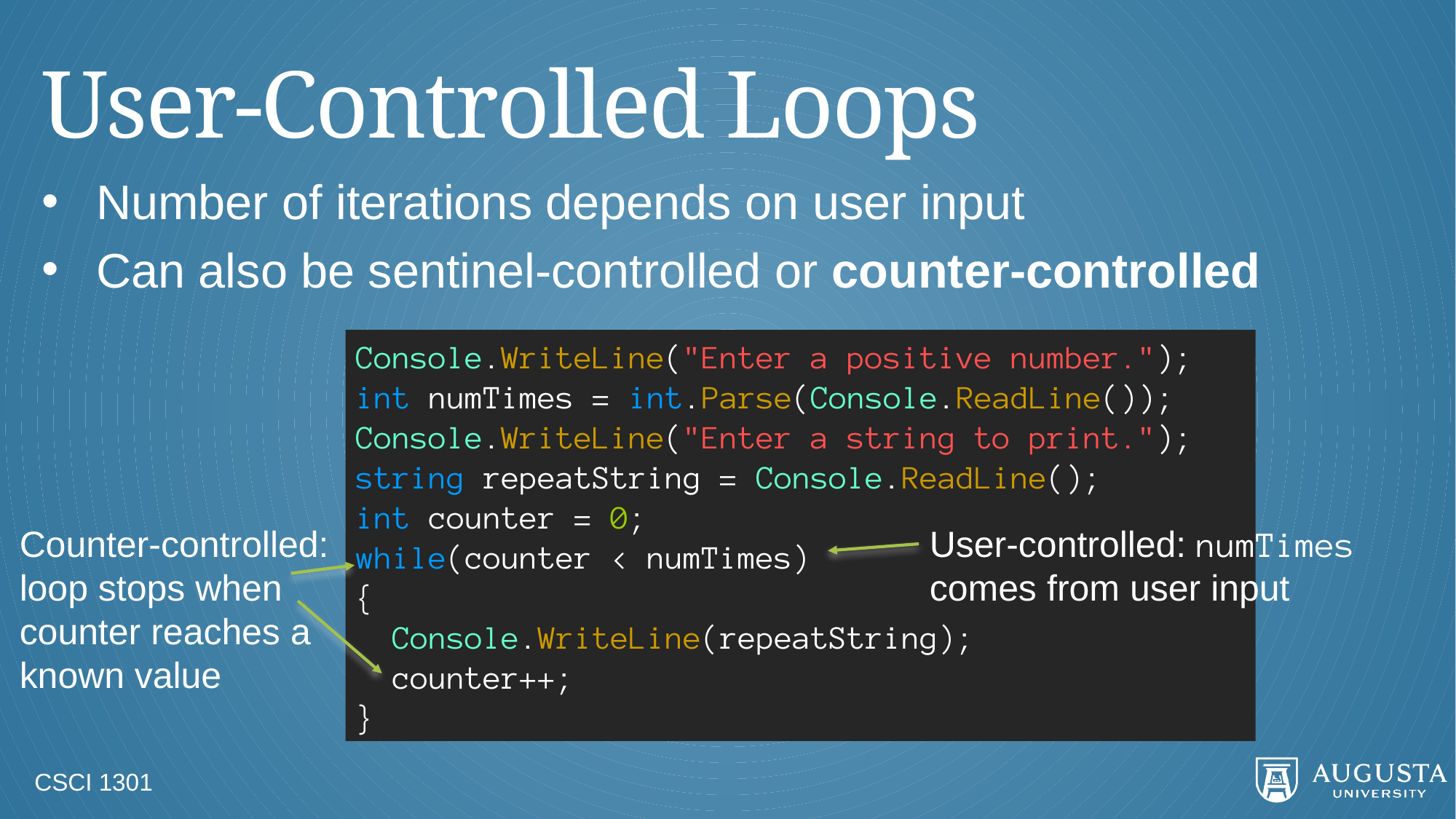

# User-Controlled Loops
Number of iterations depends on user input
Can also be sentinel-controlled or counter-controlled
Console.WriteLine("Enter a positive number.");
int numTimes = int.Parse(Console.ReadLine());
Console.WriteLine("Enter a string to print.");
string repeatString = Console.ReadLine();
int counter = 0;
while(counter < numTimes)
{
  Console.WriteLine(repeatString);
  counter++;
}
Counter-controlled: loop stops when counter reaches a known value
User-controlled: numTimes comes from user input
CSCI 1301